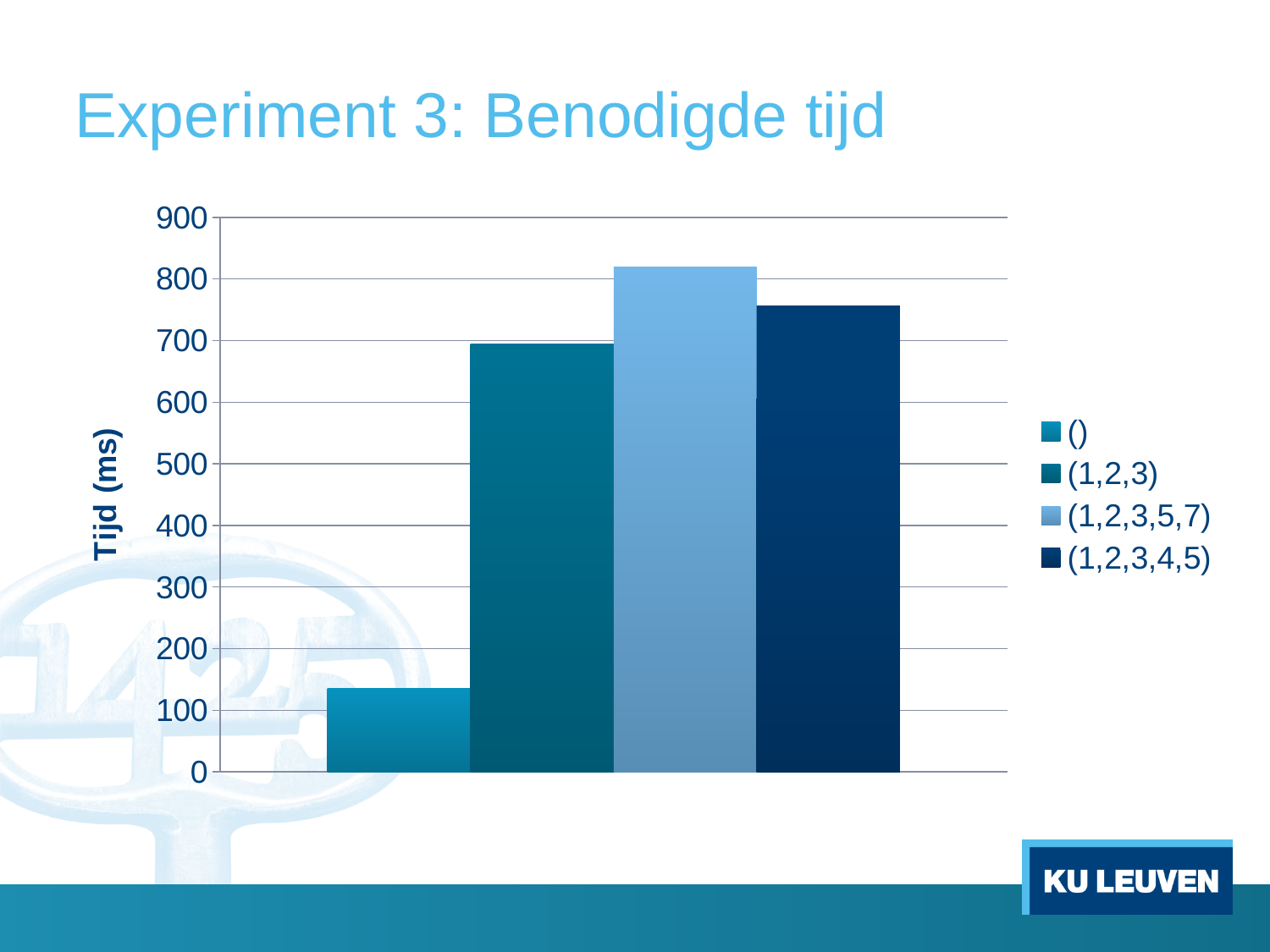

# Experiment 3: Benodigde tijd

### Chart

| Category | () | (1,2,3) | (1,2,3,5,7) | (1,2,3,4,5) |
|---|---|---|---|---|
| Time  | 136.0 | 694.0 | 820.0 | 756.0 |